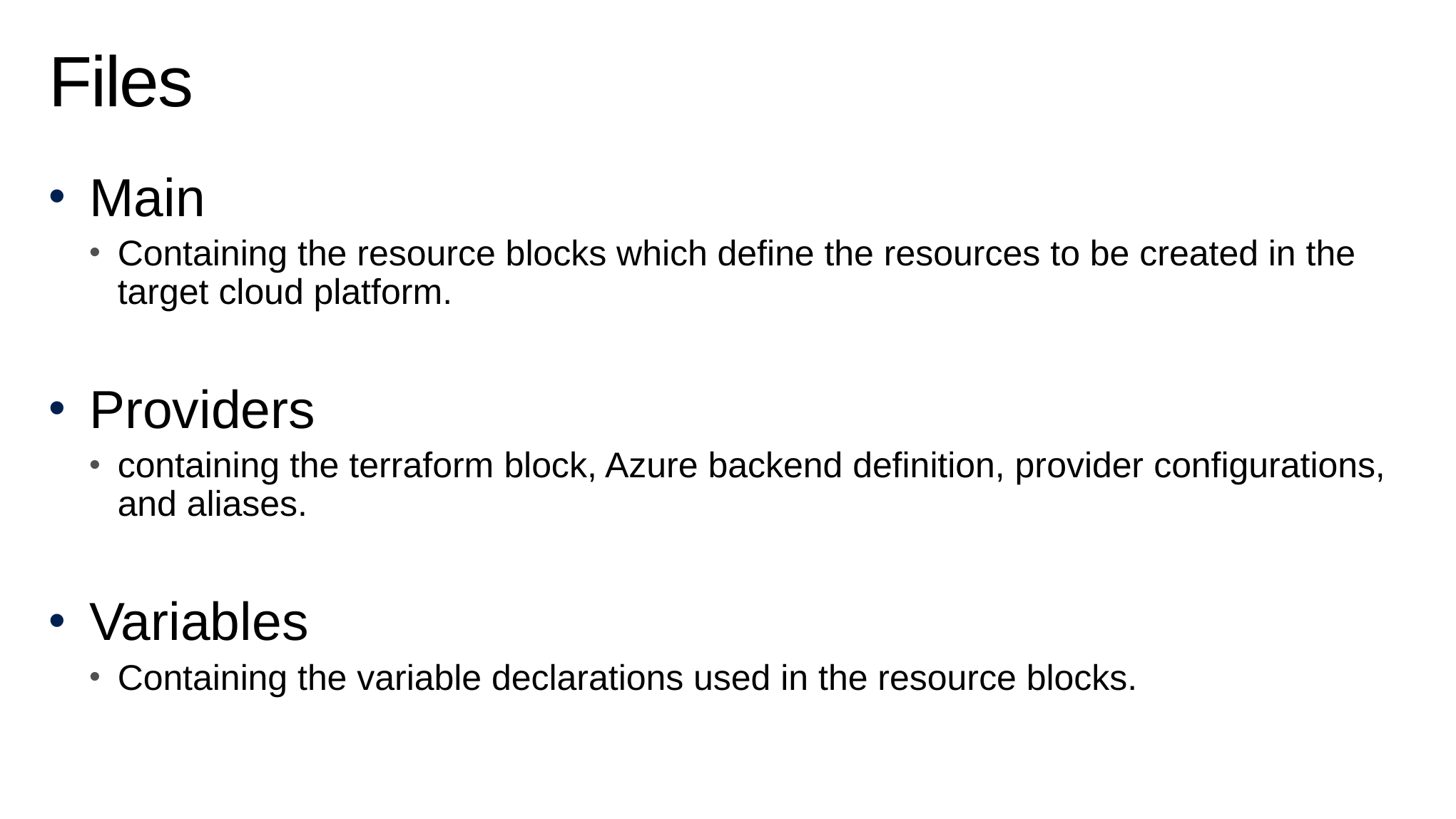

# Files
Main
Containing the resource blocks which define the resources to be created in the target cloud platform.

Providers
containing the terraform block, Azure backend definition, provider configurations, and aliases.

Variables
Containing the variable declarations used in the resource blocks.